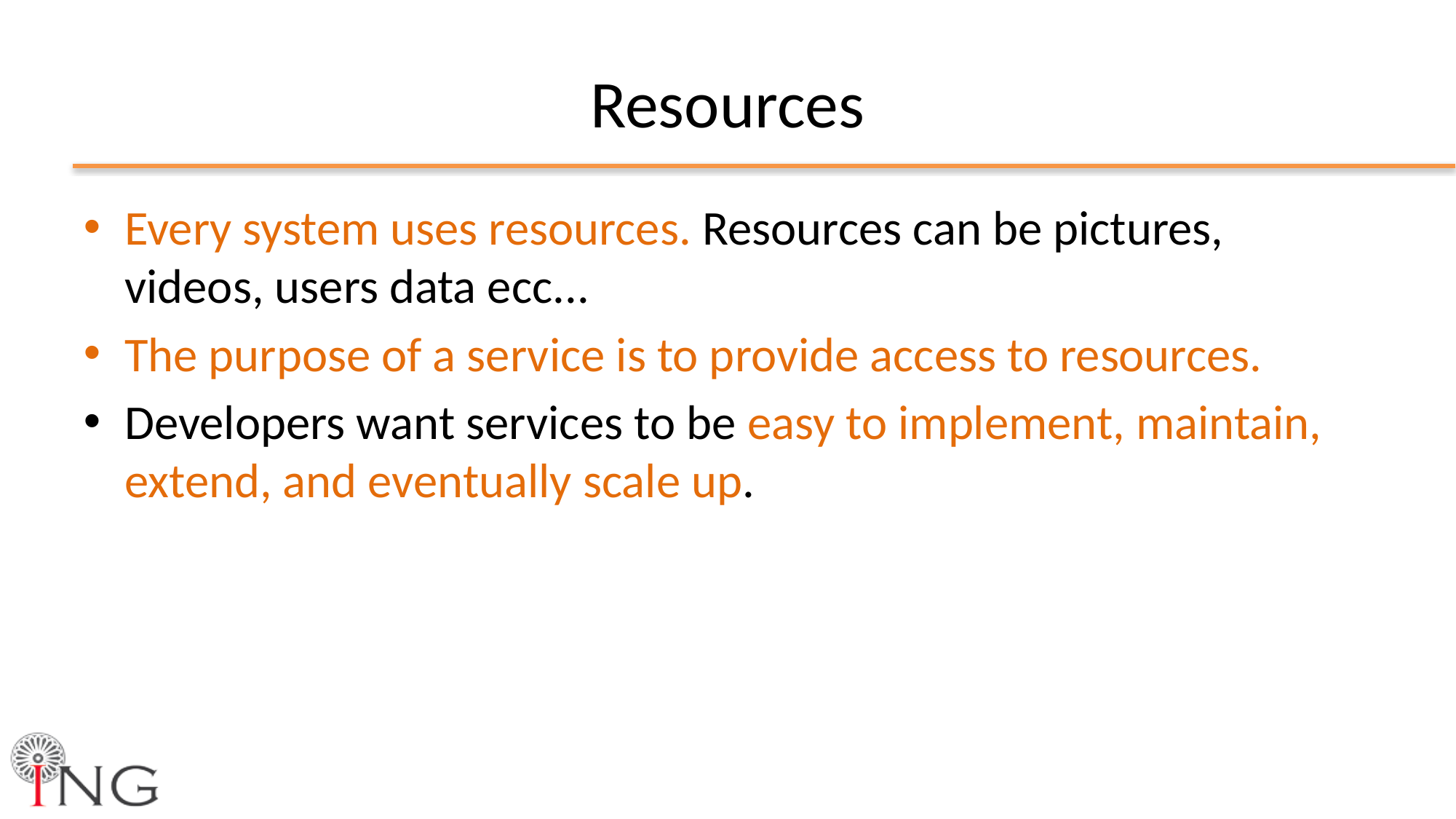

# Resources
Every system uses resources. Resources can be pictures, videos, users data ecc...
The purpose of a service is to provide access to resources.
Developers want services to be easy to implement, maintain, extend, and eventually scale up.